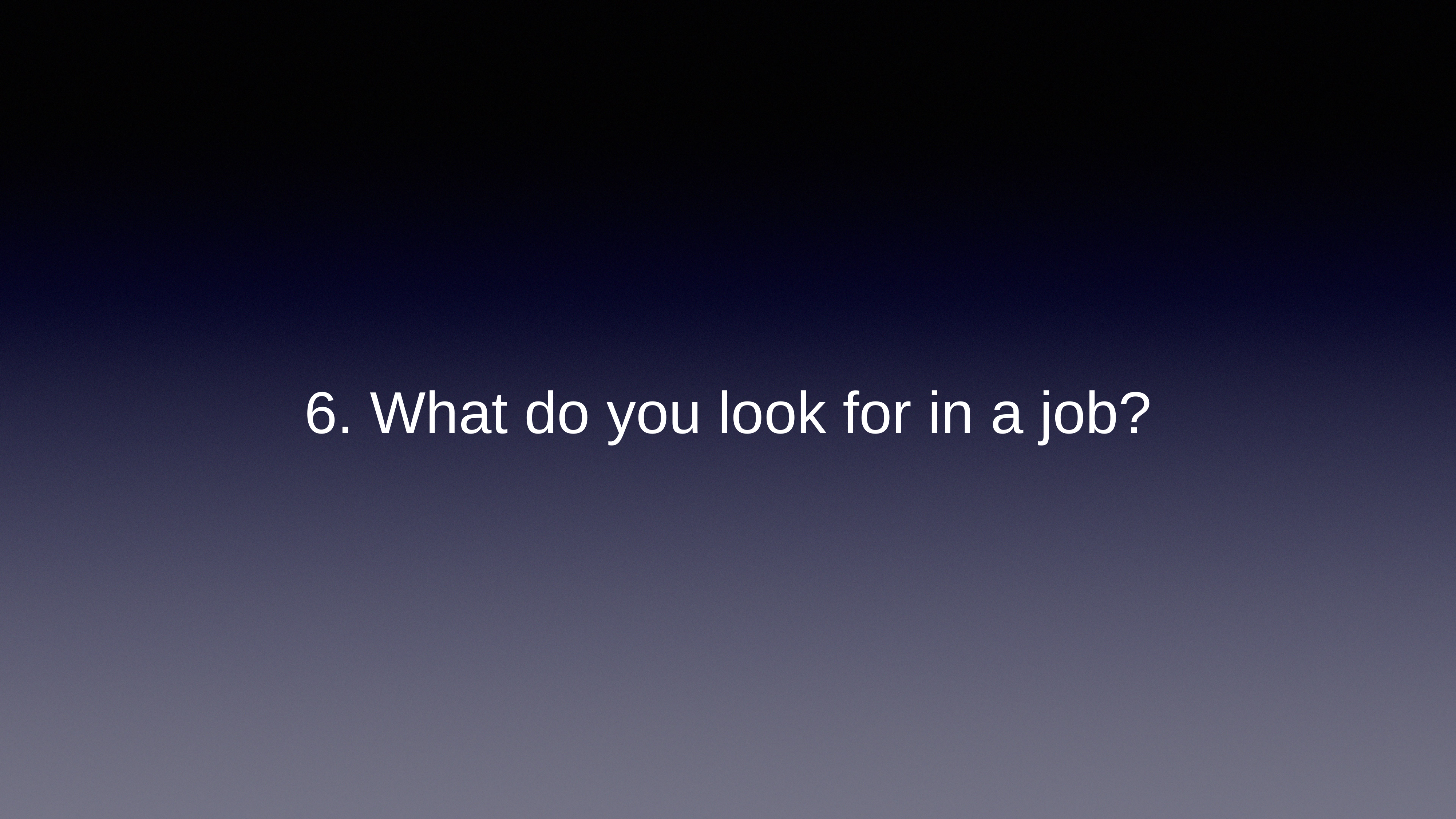

# 6. What do you look for in a job?